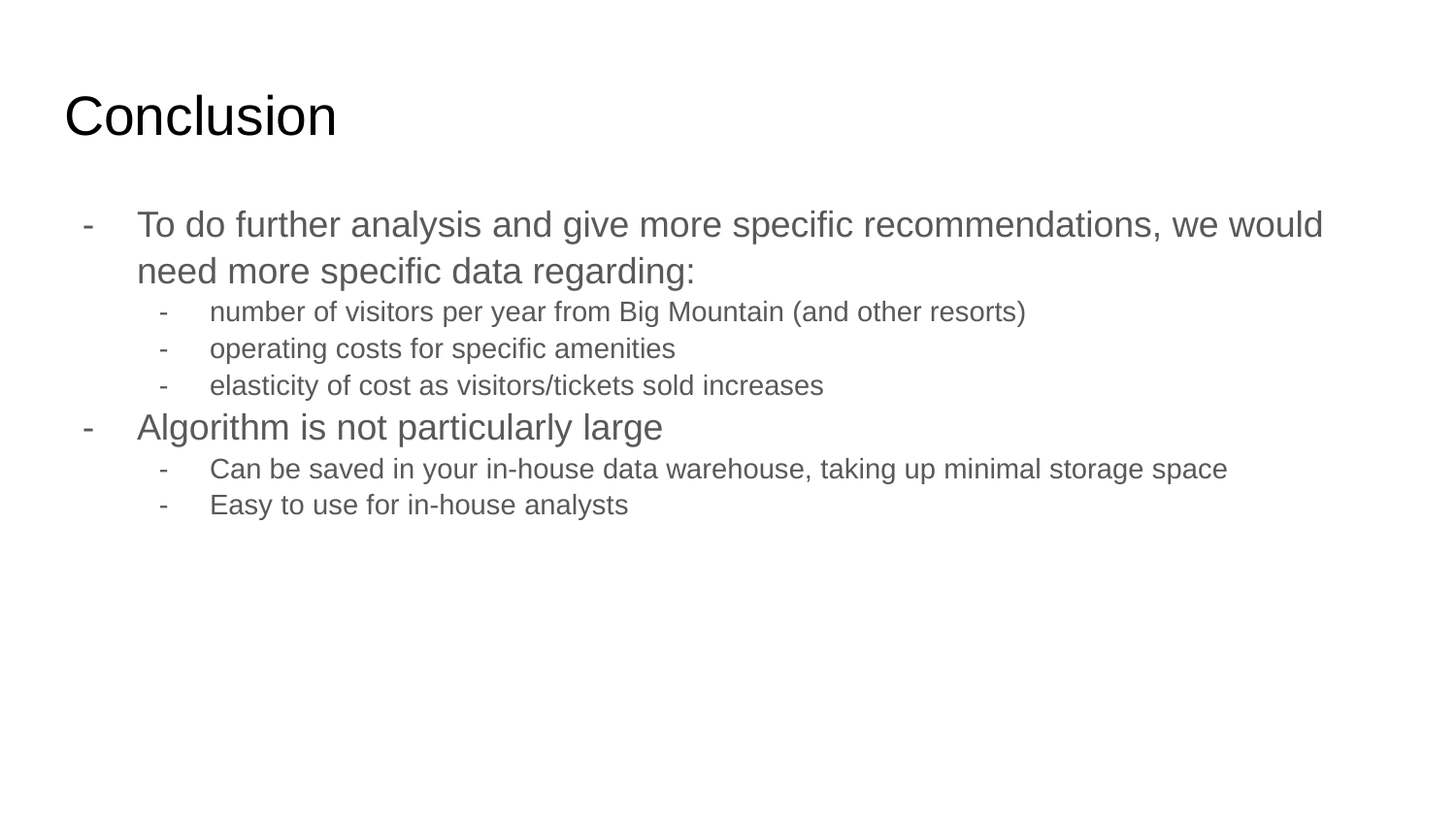

# Conclusion
To do further analysis and give more specific recommendations, we would need more specific data regarding:
number of visitors per year from Big Mountain (and other resorts)
operating costs for specific amenities
elasticity of cost as visitors/tickets sold increases
Algorithm is not particularly large
Can be saved in your in-house data warehouse, taking up minimal storage space
Easy to use for in-house analysts